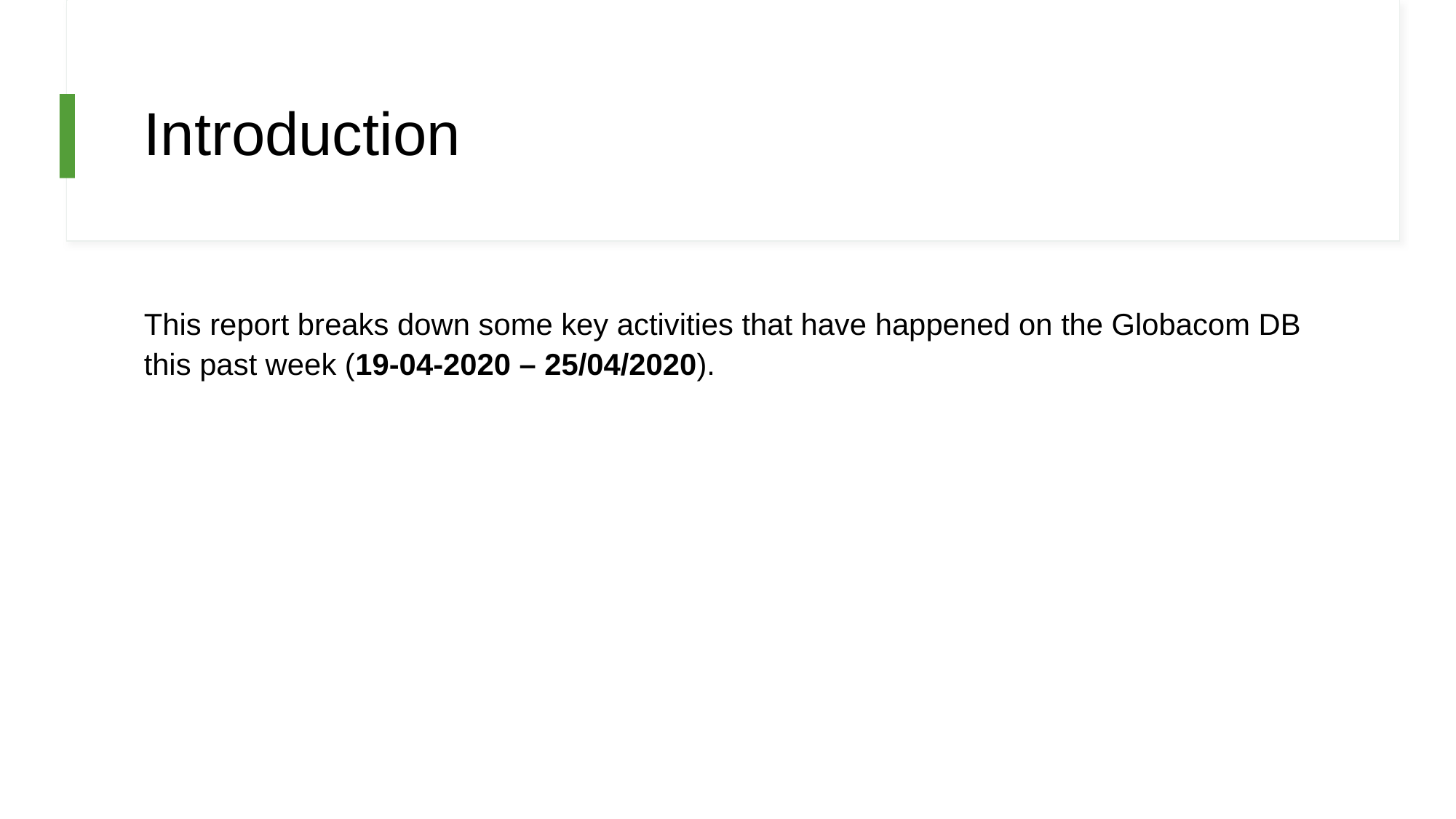

# Introduction
This report breaks down some key activities that have happened on the Globacom DB this past week (19-04-2020 – 25/04/2020).